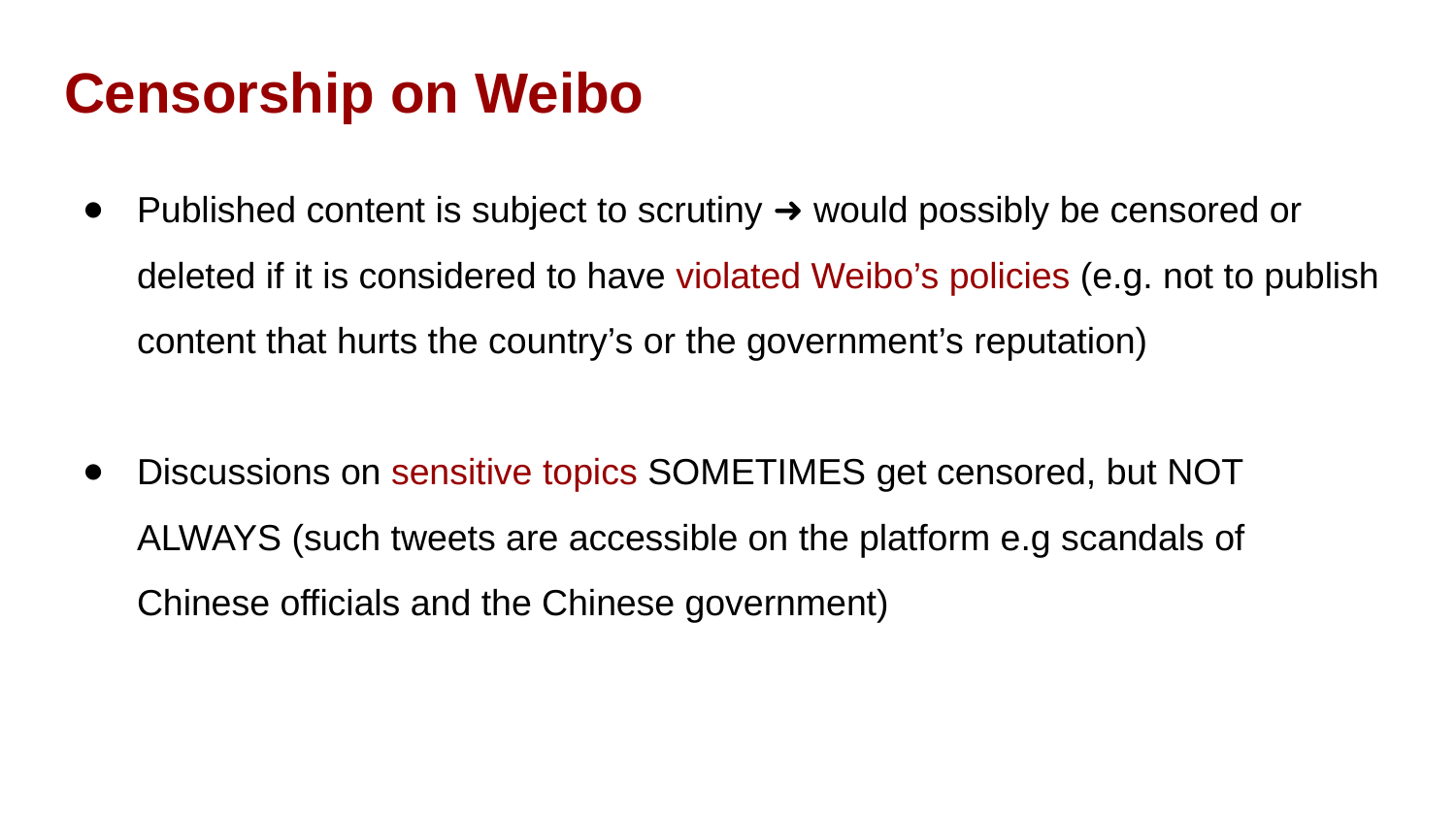

Censorship on Weibo
Published content is subject to scrutiny ➜ would possibly be censored or deleted if it is considered to have violated Weibo’s policies (e.g. not to publish content that hurts the country’s or the government’s reputation)

Discussions on sensitive topics SOMETIMES get censored, but NOT ALWAYS (such tweets are accessible on the platform e.g scandals of Chinese officials and the Chinese government)